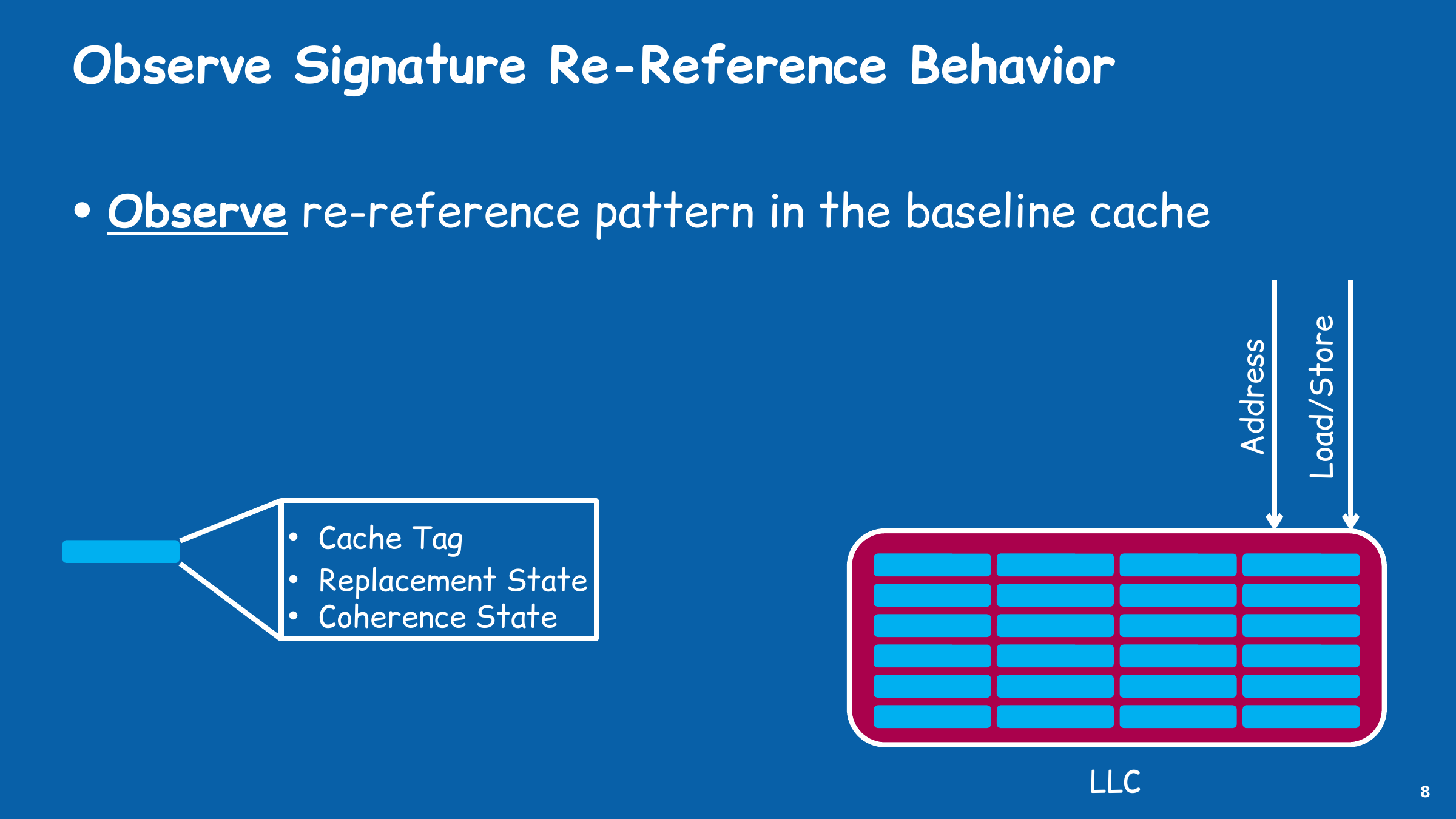

# Observe Signature Re-Reference Behavior
Observe re-reference pattern in the baseline cache

Address
Load/Store

 Cache Tag

 Replacement State
 Coherence State

LLC
8